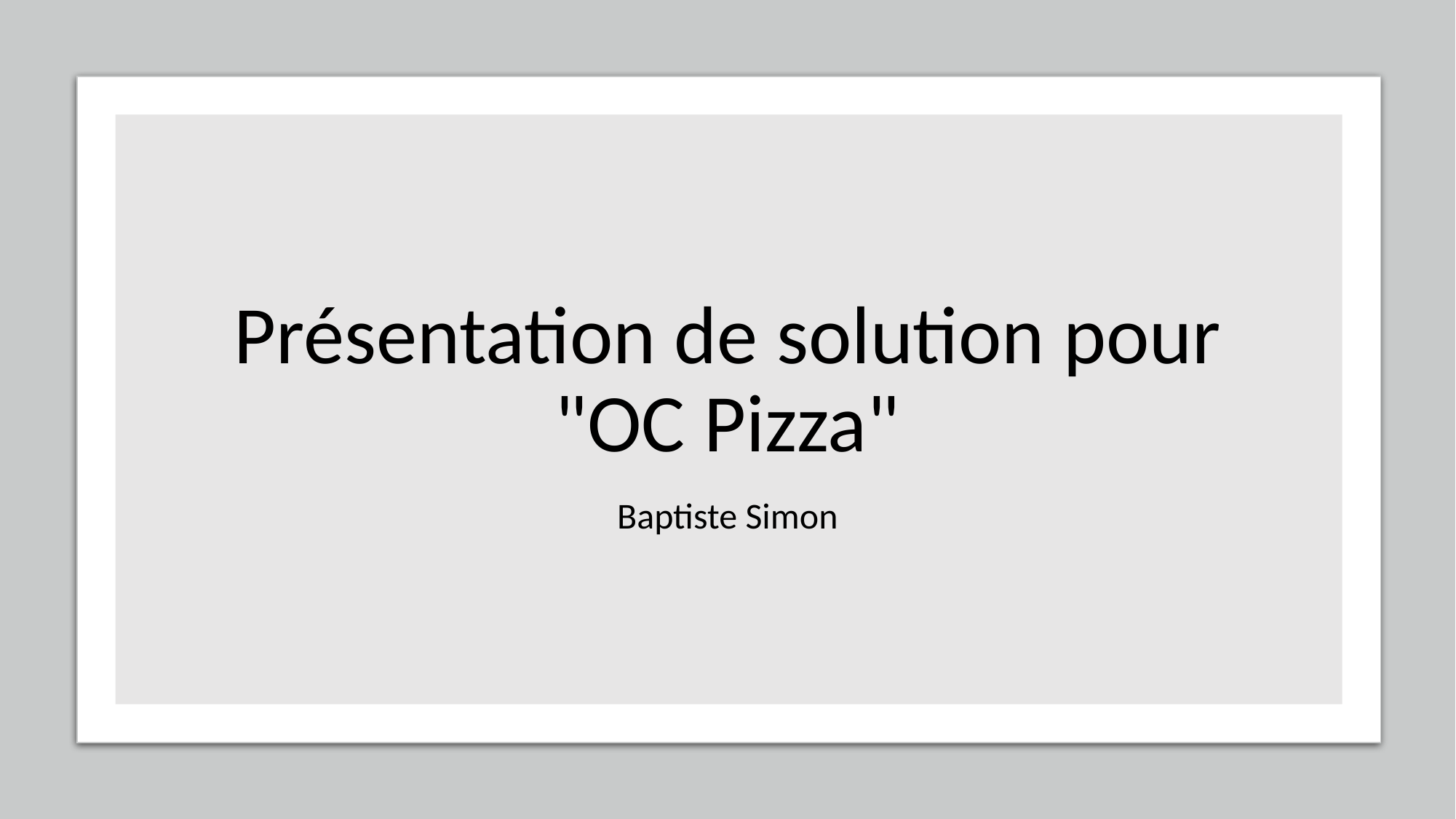

# Présentation de solution pour "OC Pizza"
Baptiste Simon